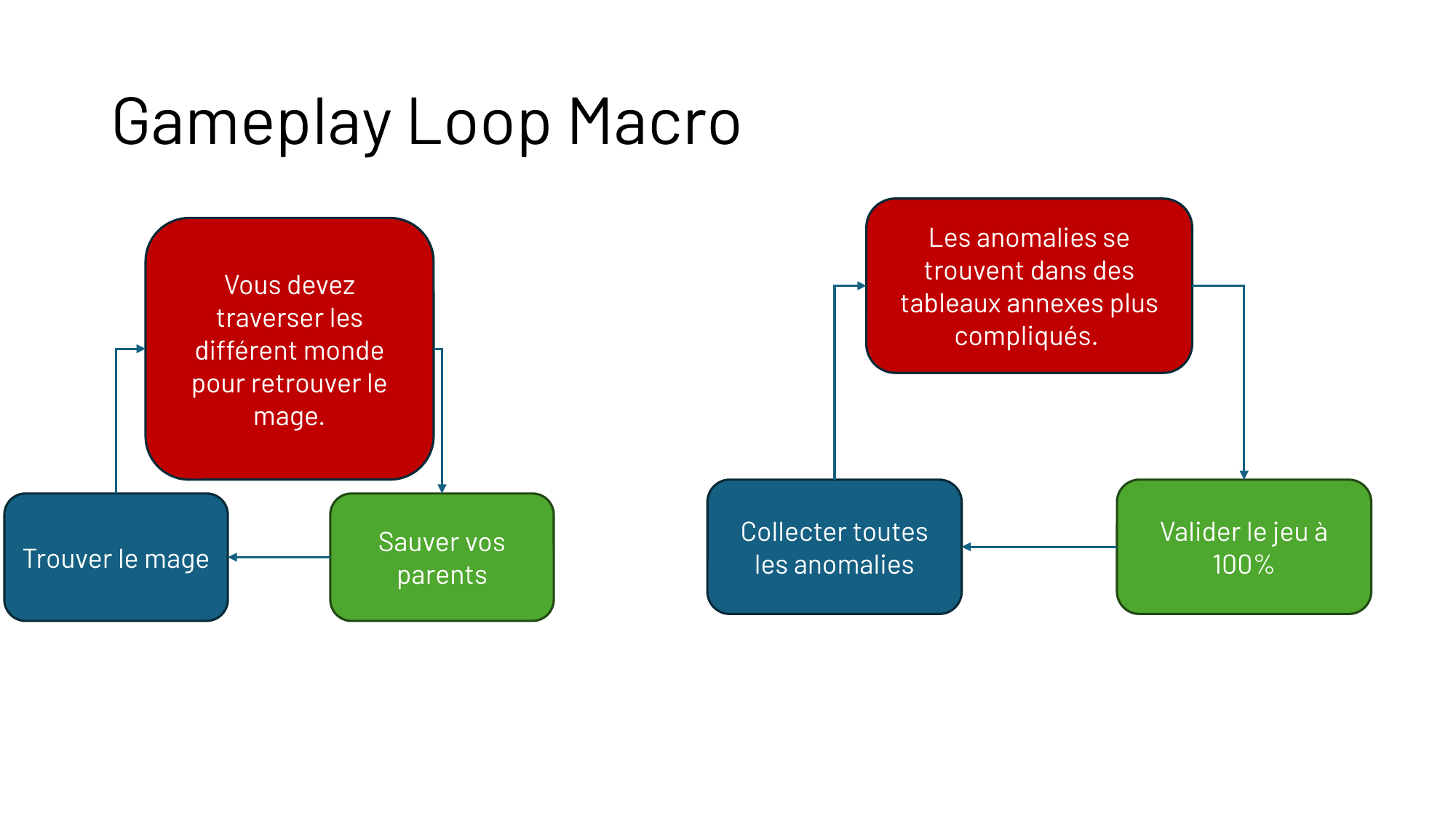

# Gameplay Loop Macro
Les anomalies se trouvent dans des tableaux annexes plus compliqués.

Vous devez traverser les différent monde pour retrouver le mage.
Collecter toutes les anomalies
Valider le jeu à 100%
Trouver le mage
Sauver vos parents